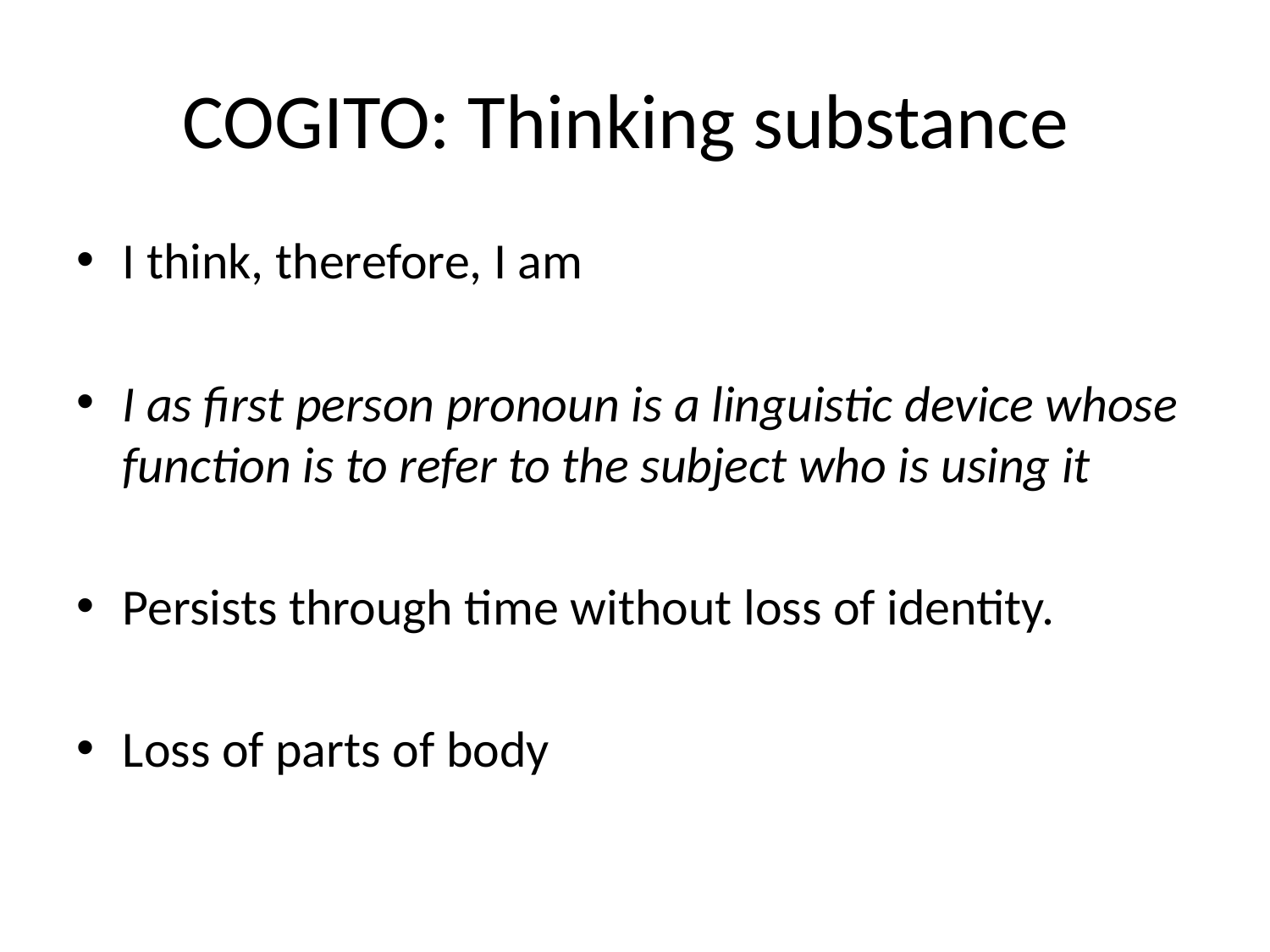

# COGITO: Thinking substance
I think, therefore, I am

I as first person pronoun is a linguistic device whose function is to refer to the subject who is using it

Persists through time without loss of identity.

Loss of parts of body